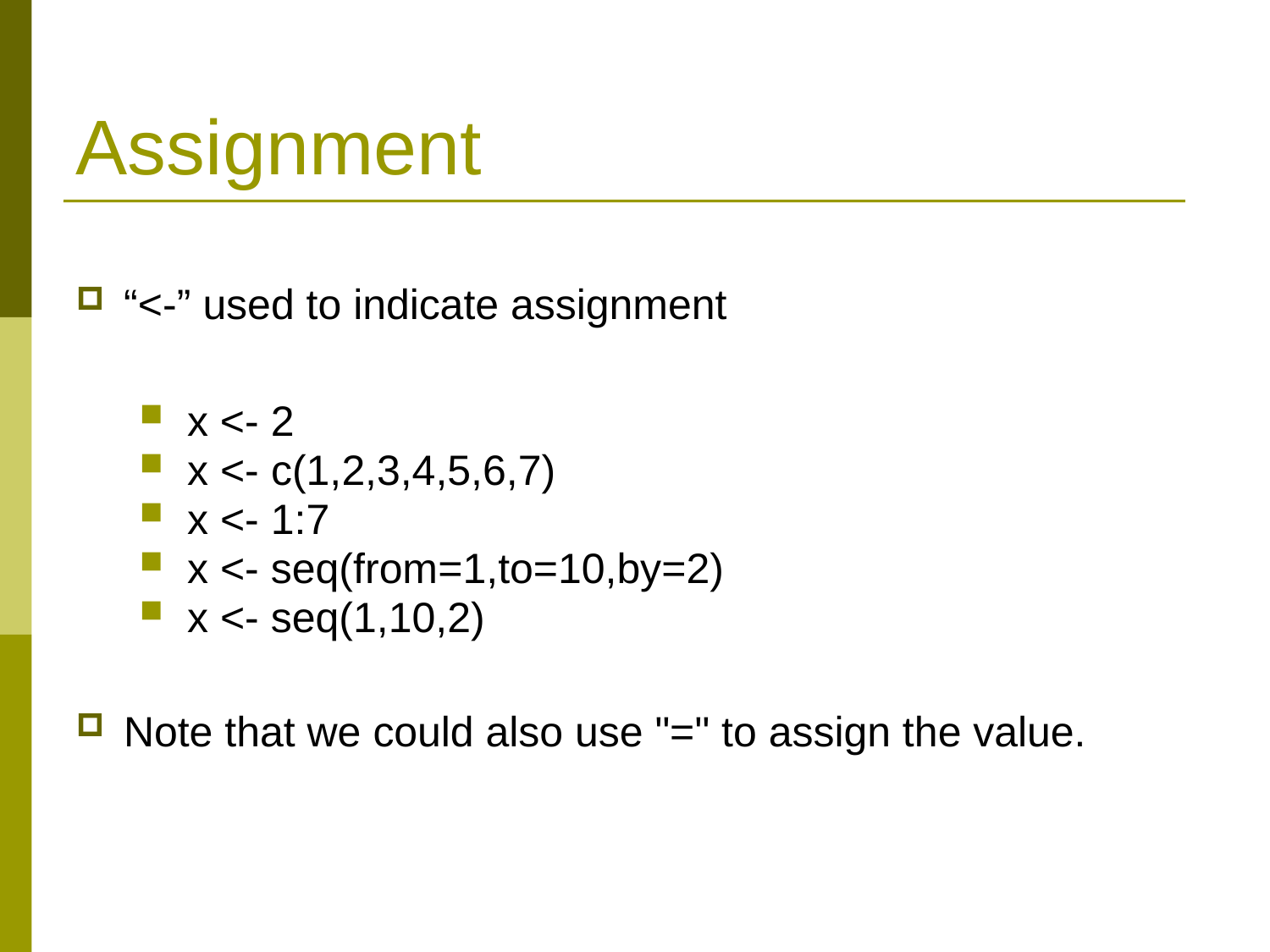

# Assignment
“<-” used to indicate assignment

x <- 2
x <- c(1,2,3,4,5,6,7)
x <- 1:7
x <- seq(from=1,to=10,by=2)
x <- seq(1,10,2)

Note that we could also use "=" to assign the value.